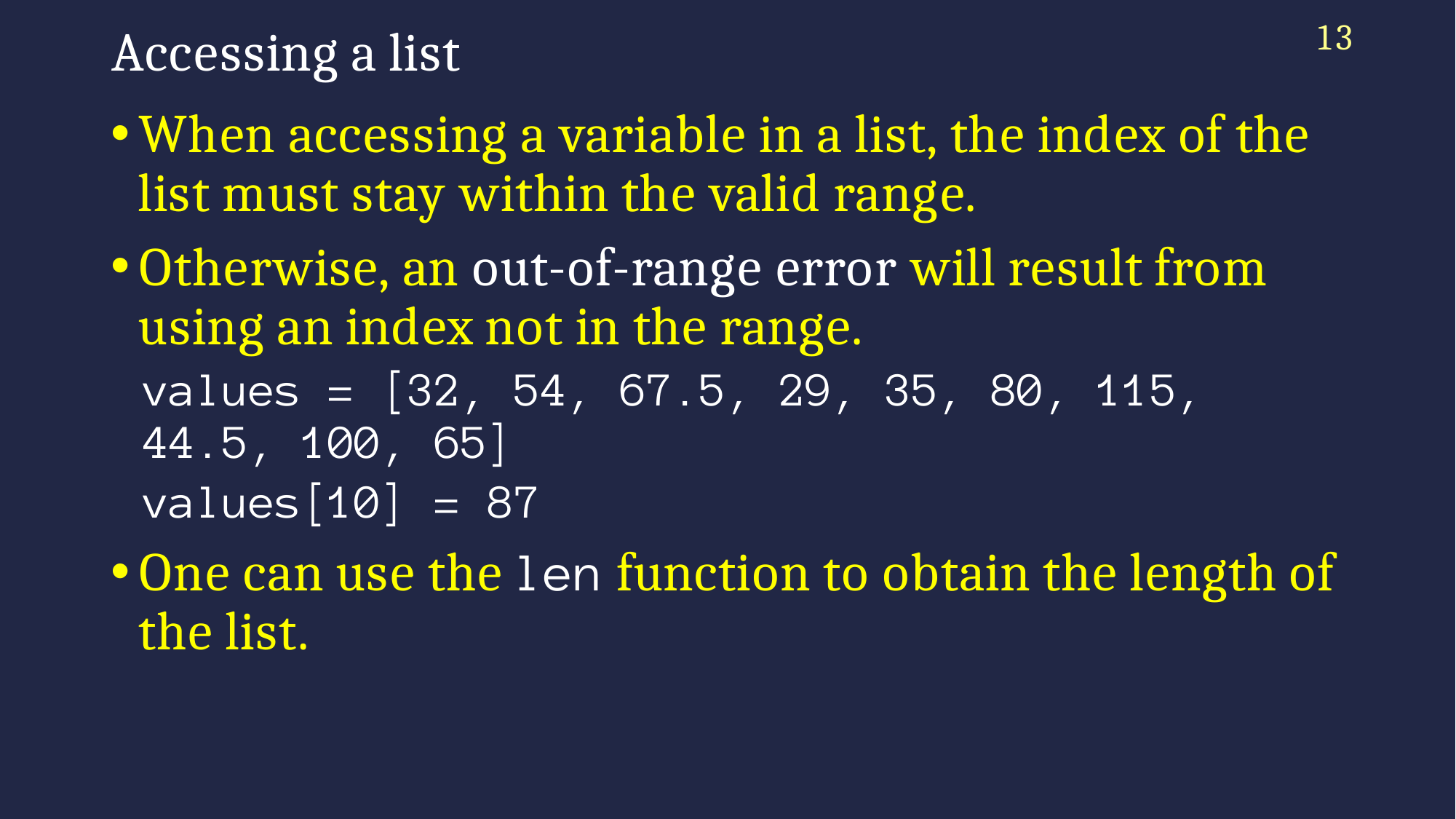

13
# Accessing a list
When accessing a variable in a list, the index of the list must stay within the valid range.
Otherwise, an out-of-range error will result from using an index not in the range.
values = [32, 54, 67.5, 29, 35, 80, 115, 44.5, 100, 65]
values[10] = 87
One can use the len function to obtain the length of the list.